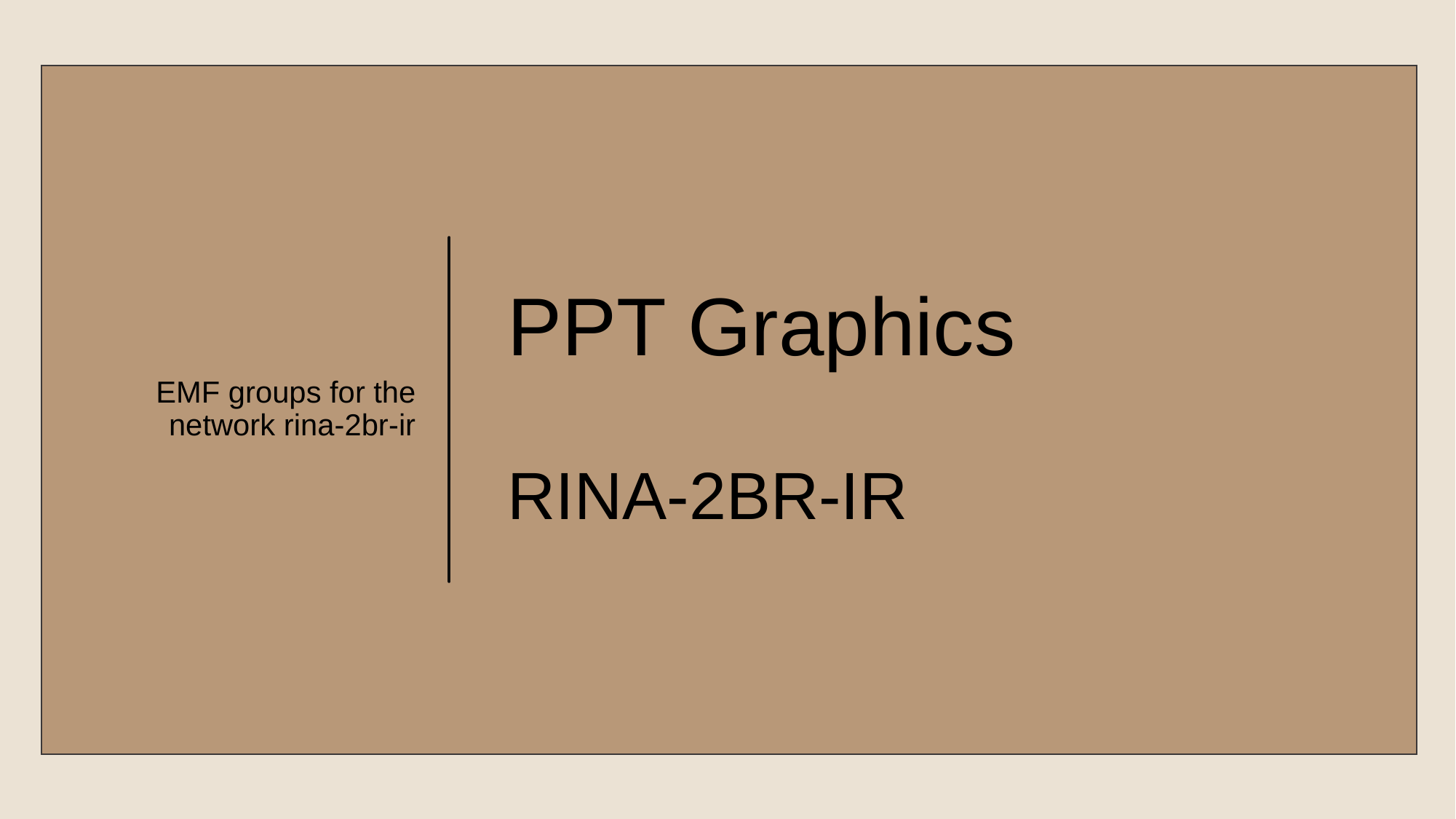

EMF groups for the network rina-2br-ir
# PPT Graphics RINA-2BR-IR